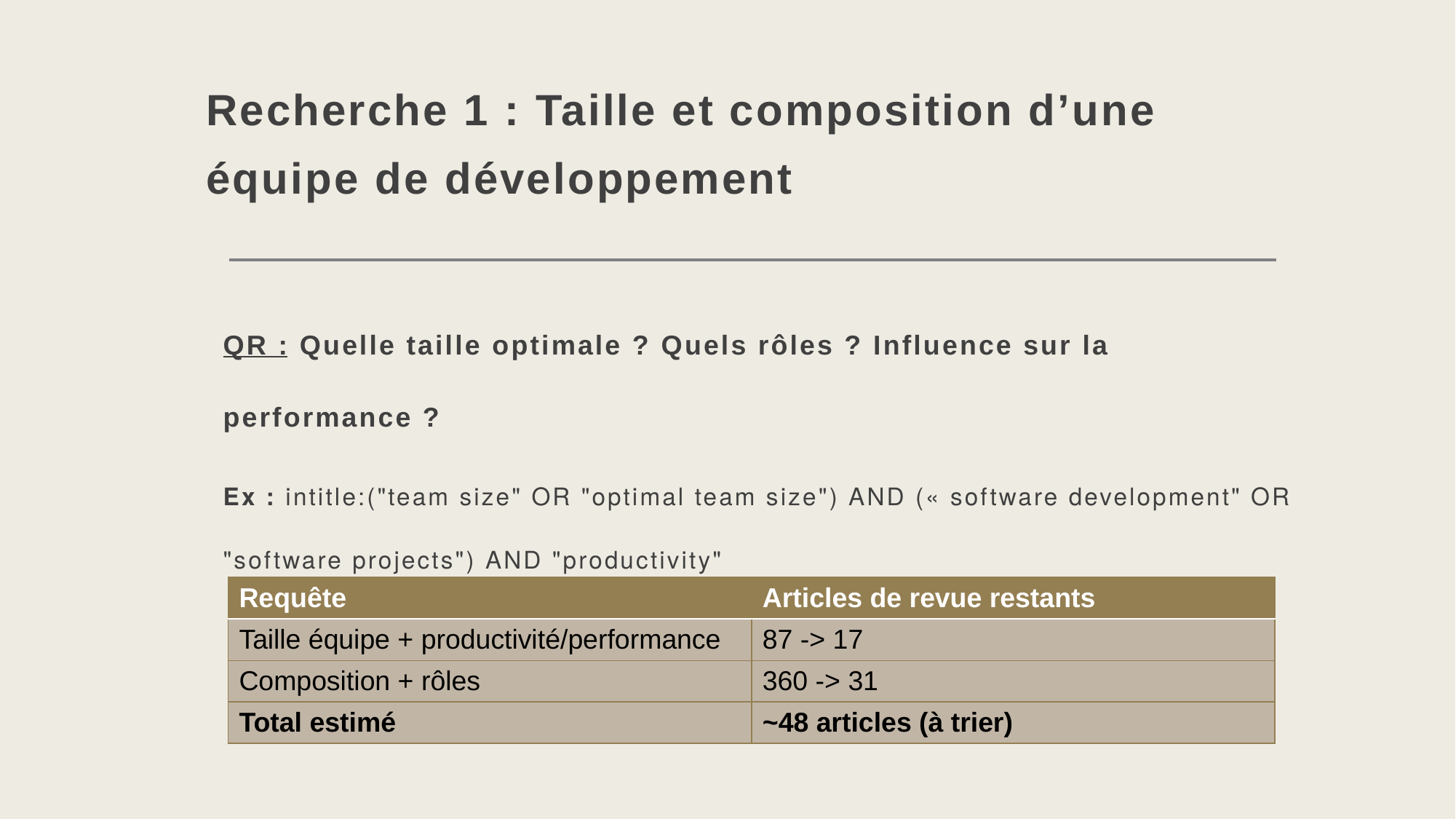

# Recherche 1 : Taille et composition d’une équipe de développement
QR : Quelle taille optimale ? Quels rôles ? Influence sur la performance ?
Ex : intitle:("team size" OR "optimal team size") AND (« software development" OR "software projects") AND "productivity"

| Requête | Articles de revue restants |
| --- | --- |
| Taille équipe + productivité/performance | 87 -> 17 |
| Composition + rôles | 360 -> 31 |
| Total estimé | ~48 articles (à trier) |